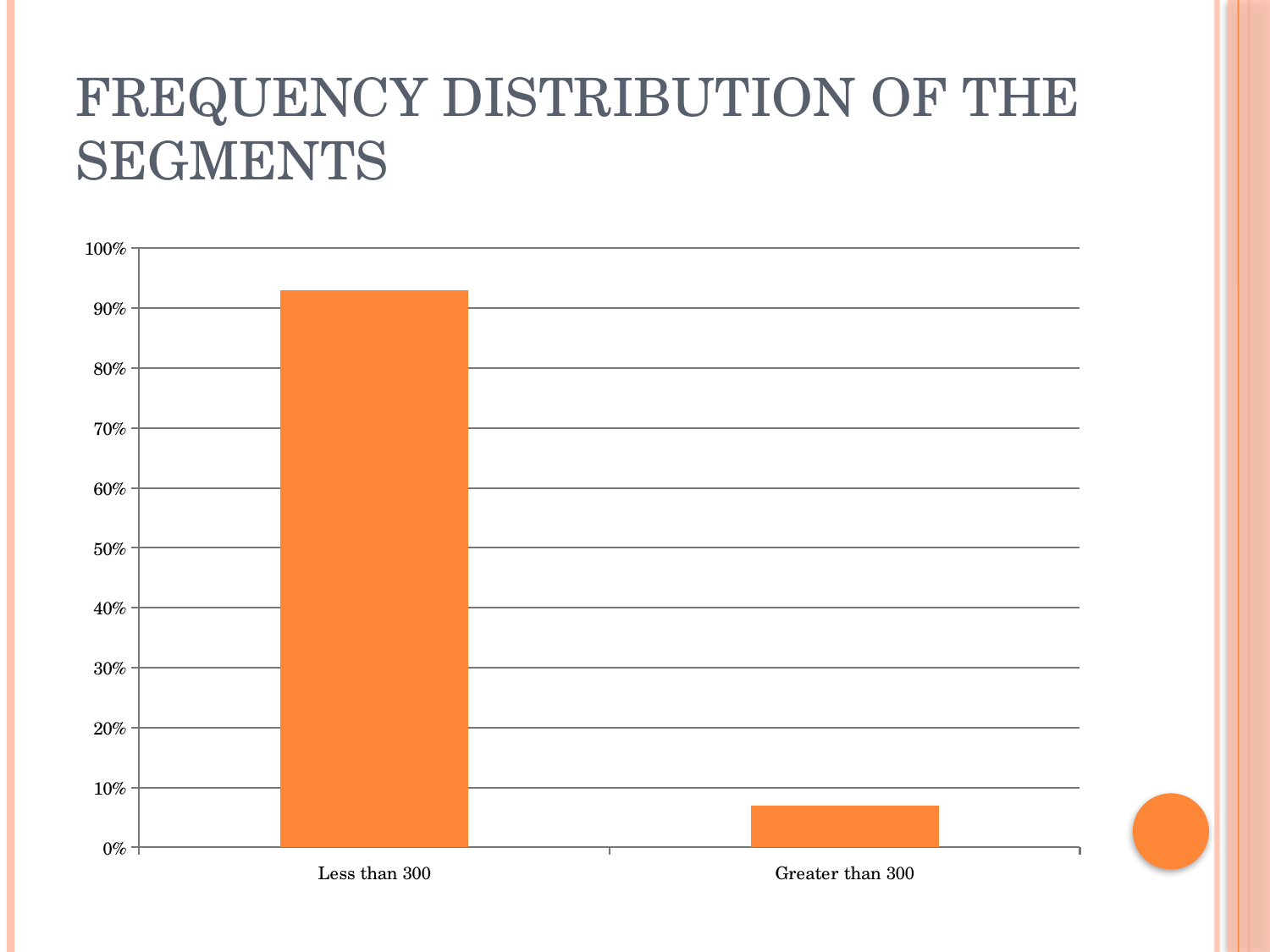

# Frequency distribution of the Segments

### Chart

| Category |  |
|---|---|
| Less than 300 | 0.93 |
| Greater than 300 | 0.07 |